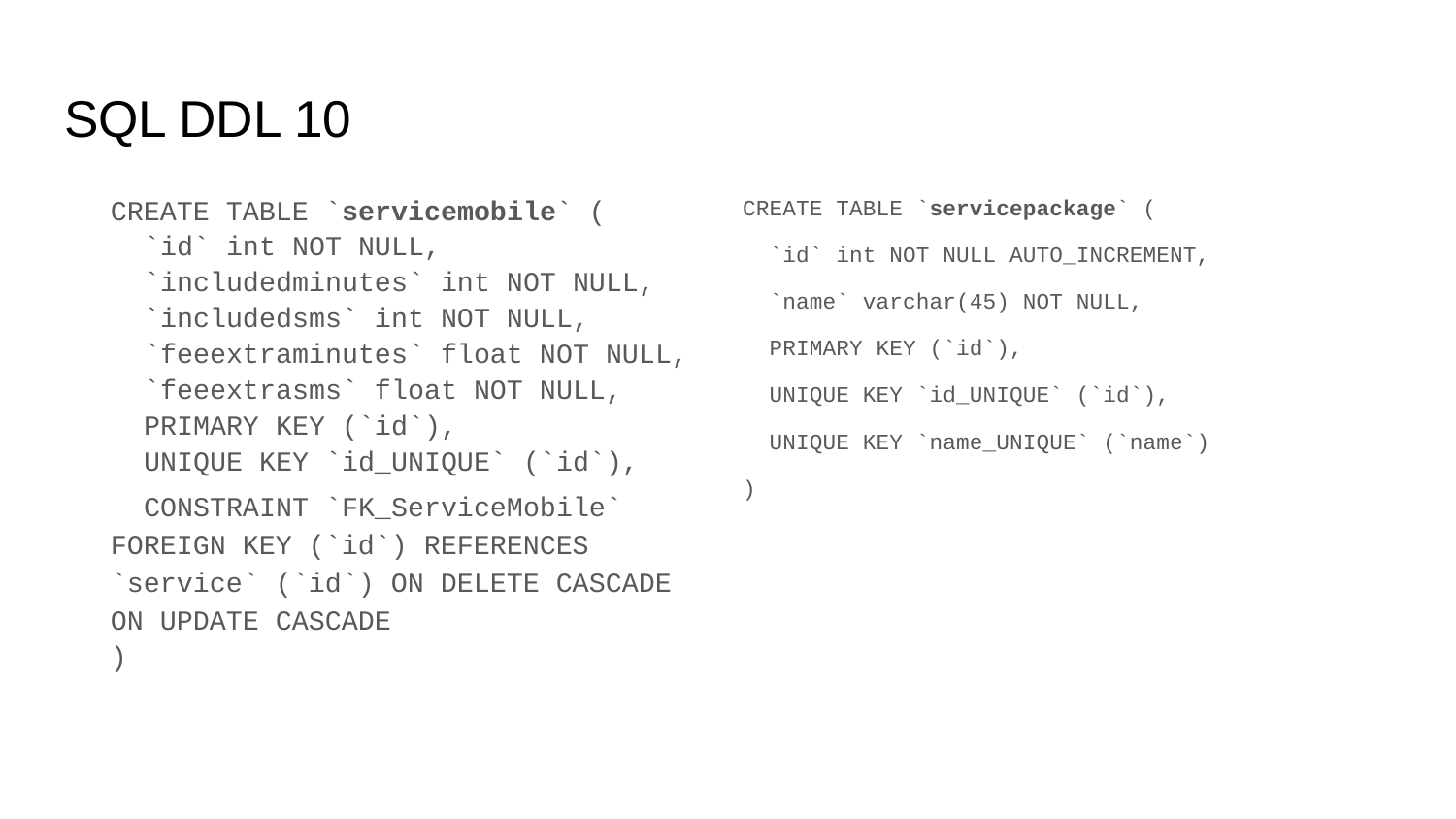

# SQL DDL 10
CREATE TABLE `servicemobile` (
  `id` int NOT NULL,
  `includedminutes` int NOT NULL,
  `includedsms` int NOT NULL,
  `feeextraminutes` float NOT NULL,
  `feeextrasms` float NOT NULL,
  PRIMARY KEY (`id`),
  UNIQUE KEY `id_UNIQUE` (`id`),
  CONSTRAINT `FK_ServiceMobile` FOREIGN KEY (`id`) REFERENCES `service` (`id`) ON DELETE CASCADE ON UPDATE CASCADE
)

CREATE TABLE `servicepackage` (
  `id` int NOT NULL AUTO_INCREMENT,
  `name` varchar(45) NOT NULL,
  PRIMARY KEY (`id`),
  UNIQUE KEY `id_UNIQUE` (`id`),
  UNIQUE KEY `name_UNIQUE` (`name`)
)